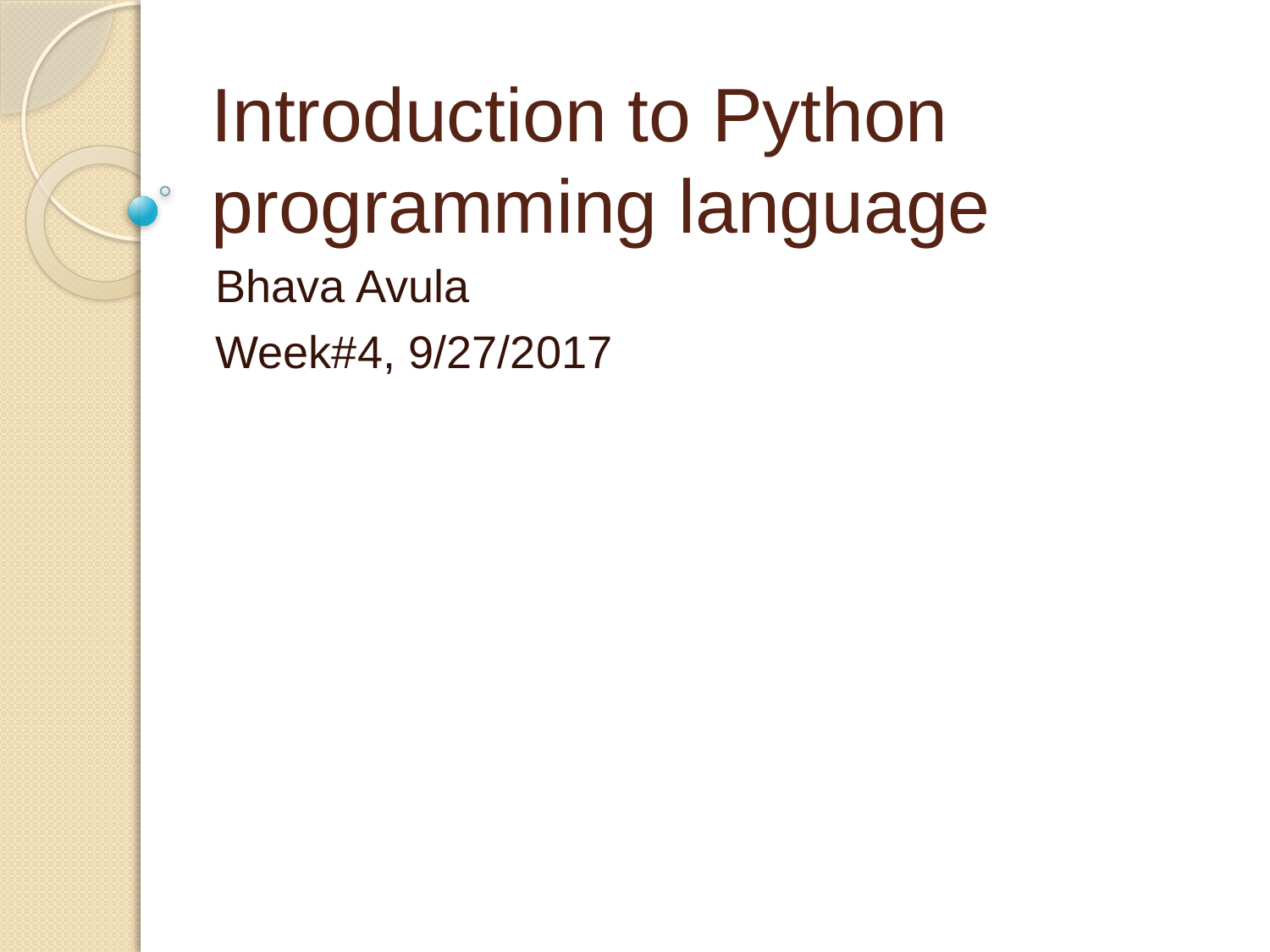

# Introduction to Python programming language
Bhava Avula
Week#4, 9/27/2017